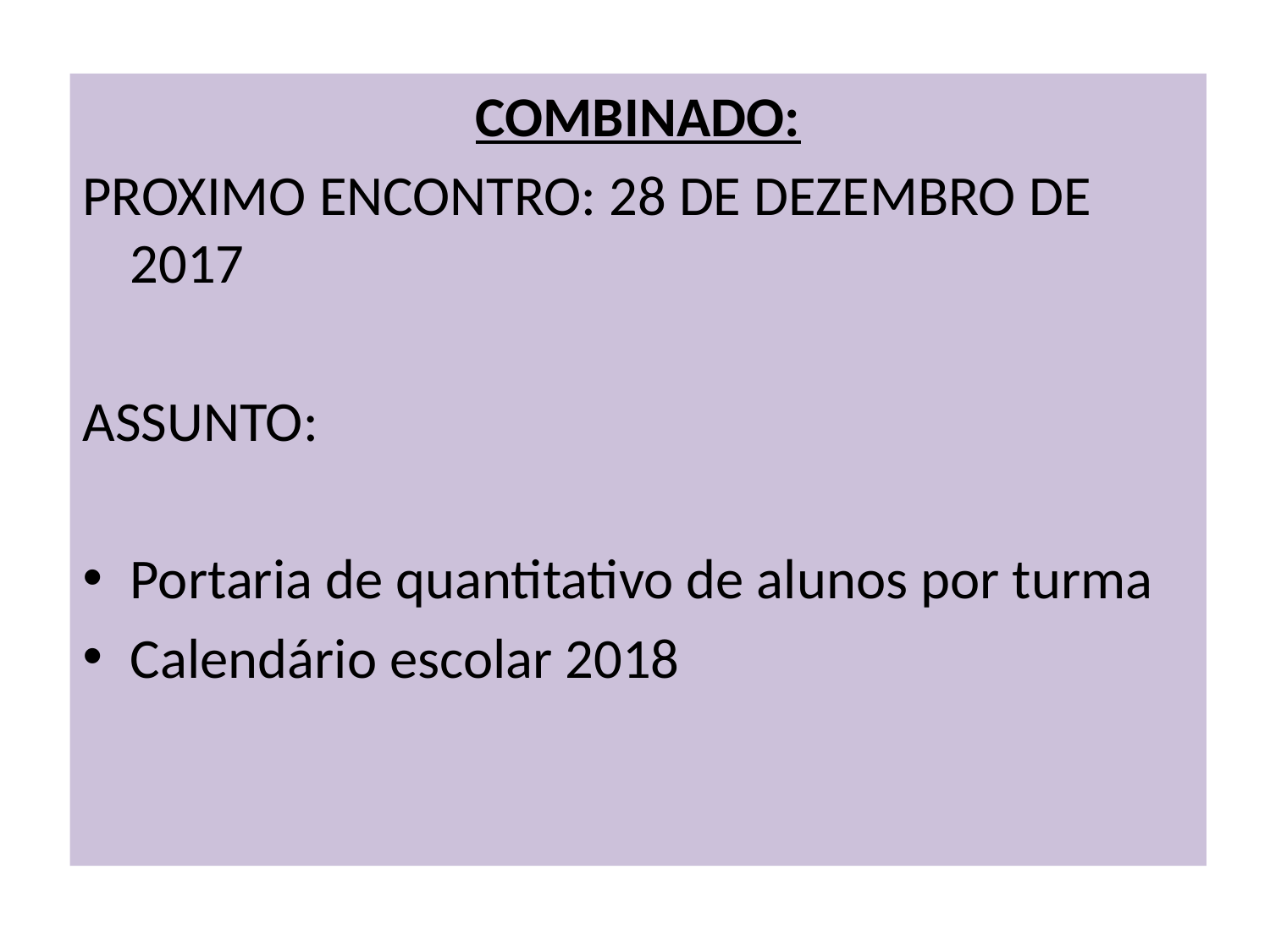

#
COMBINADO:
PROXIMO ENCONTRO: 28 DE DEZEMBRO DE 2017

ASSUNTO:

Portaria de quantitativo de alunos por turma
Calendário escolar 2018